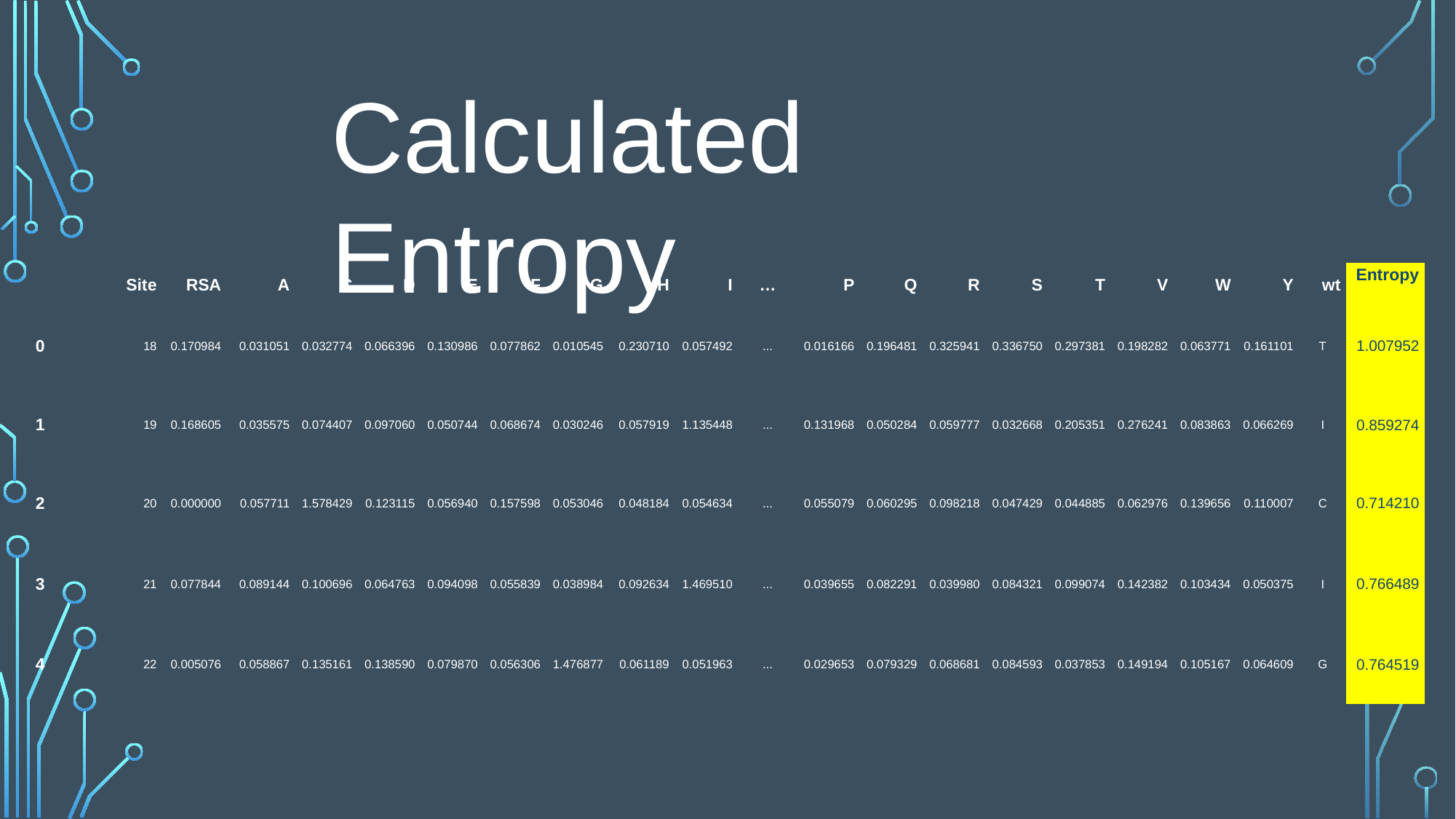

Calculated Entropy
|  | Site | RSA | A | C | D | E | F | G | H | I | … | P | Q | R | S | T | V | W | Y | wt | Entropy |
| --- | --- | --- | --- | --- | --- | --- | --- | --- | --- | --- | --- | --- | --- | --- | --- | --- | --- | --- | --- | --- | --- |
| 0 | 18 | 0.170984 | 0.031051 | 0.032774 | 0.066396 | 0.130986 | 0.077862 | 0.010545 | 0.230710 | 0.057492 | ... | 0.016166 | 0.196481 | 0.325941 | 0.336750 | 0.297381 | 0.198282 | 0.063771 | 0.161101 | T | 1.007952 |
| 1 | 19 | 0.168605 | 0.035575 | 0.074407 | 0.097060 | 0.050744 | 0.068674 | 0.030246 | 0.057919 | 1.135448 | ... | 0.131968 | 0.050284 | 0.059777 | 0.032668 | 0.205351 | 0.276241 | 0.083863 | 0.066269 | I | 0.859274 |
| 2 | 20 | 0.000000 | 0.057711 | 1.578429 | 0.123115 | 0.056940 | 0.157598 | 0.053046 | 0.048184 | 0.054634 | ... | 0.055079 | 0.060295 | 0.098218 | 0.047429 | 0.044885 | 0.062976 | 0.139656 | 0.110007 | C | 0.714210 |
| 3 | 21 | 0.077844 | 0.089144 | 0.100696 | 0.064763 | 0.094098 | 0.055839 | 0.038984 | 0.092634 | 1.469510 | ... | 0.039655 | 0.082291 | 0.039980 | 0.084321 | 0.099074 | 0.142382 | 0.103434 | 0.050375 | I | 0.766489 |
| 4 | 22 | 0.005076 | 0.058867 | 0.135161 | 0.138590 | 0.079870 | 0.056306 | 1.476877 | 0.061189 | 0.051963 | ... | 0.029653 | 0.079329 | 0.068681 | 0.084593 | 0.037853 | 0.149194 | 0.105167 | 0.064609 | G | 0.764519 |